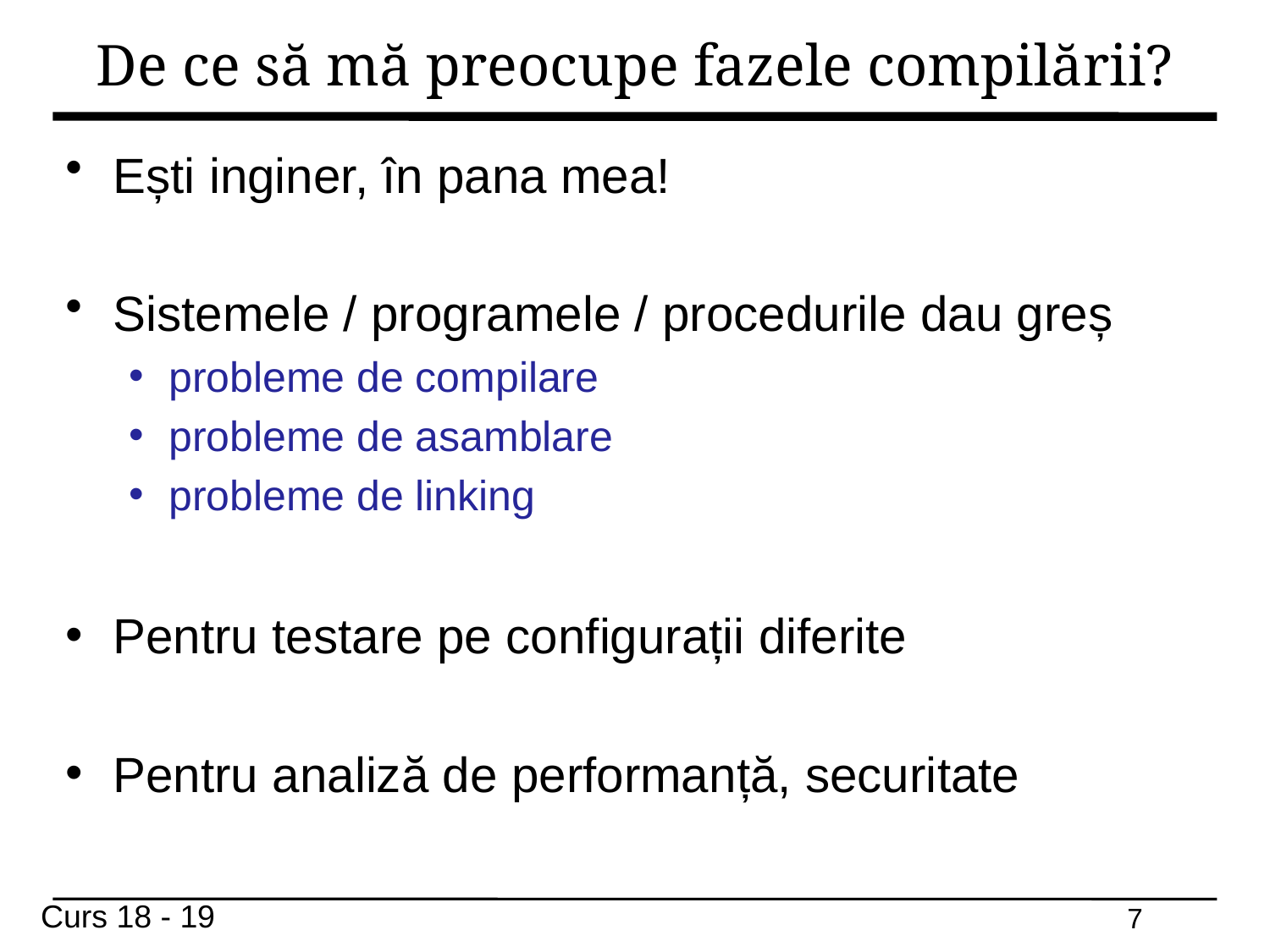

# De ce să mă preocupe fazele compilării?
Ești inginer, în pana mea!

Sistemele / programele / procedurile dau greș
probleme de compilare
probleme de asamblare
probleme de linking

Pentru testare pe configurații diferite

Pentru analiză de performanță, securitate